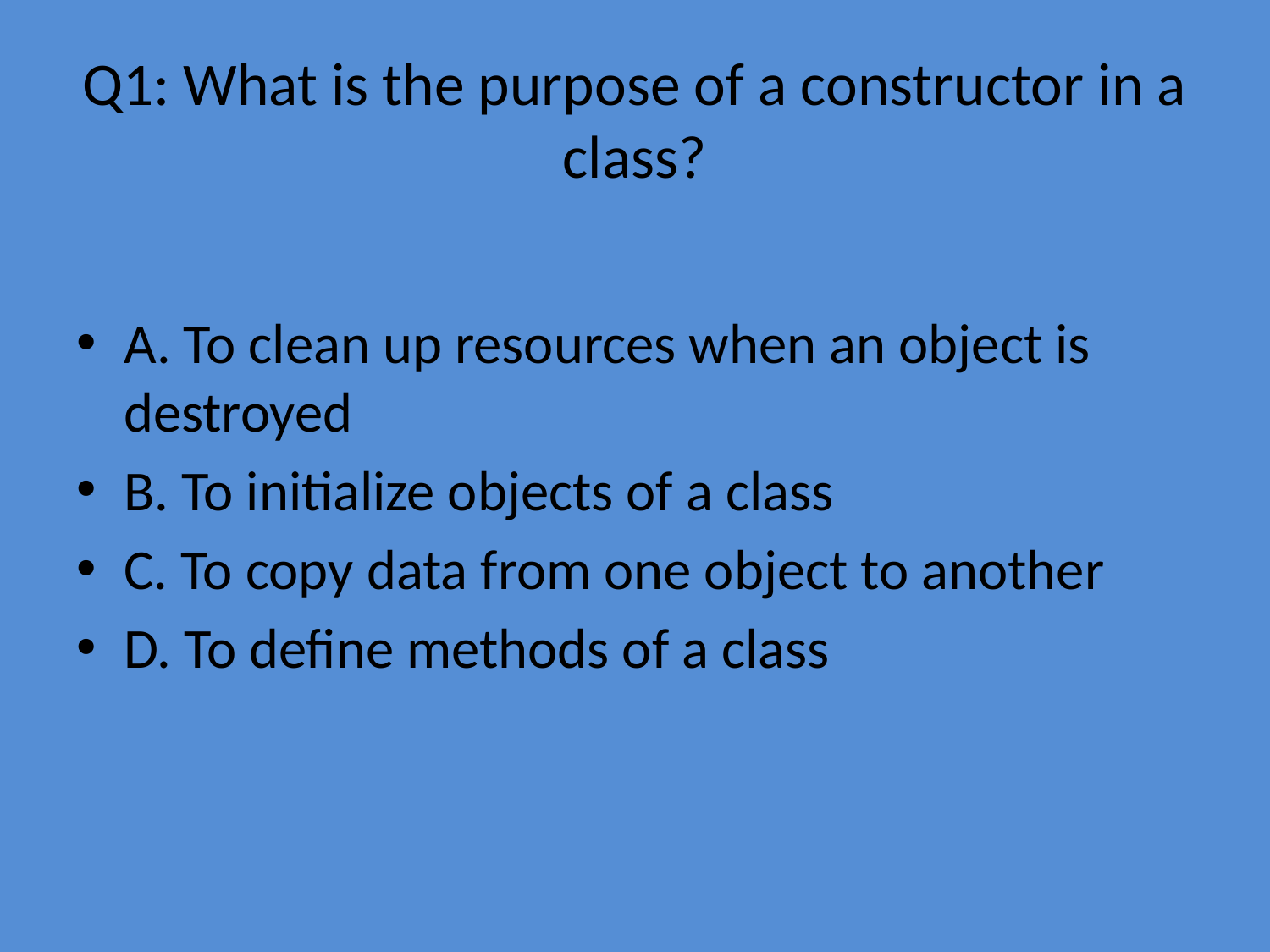

# Q1: What is the purpose of a constructor in a class?

A. To clean up resources when an object is destroyed
B. To initialize objects of a class
C. To copy data from one object to another
D. To define methods of a class